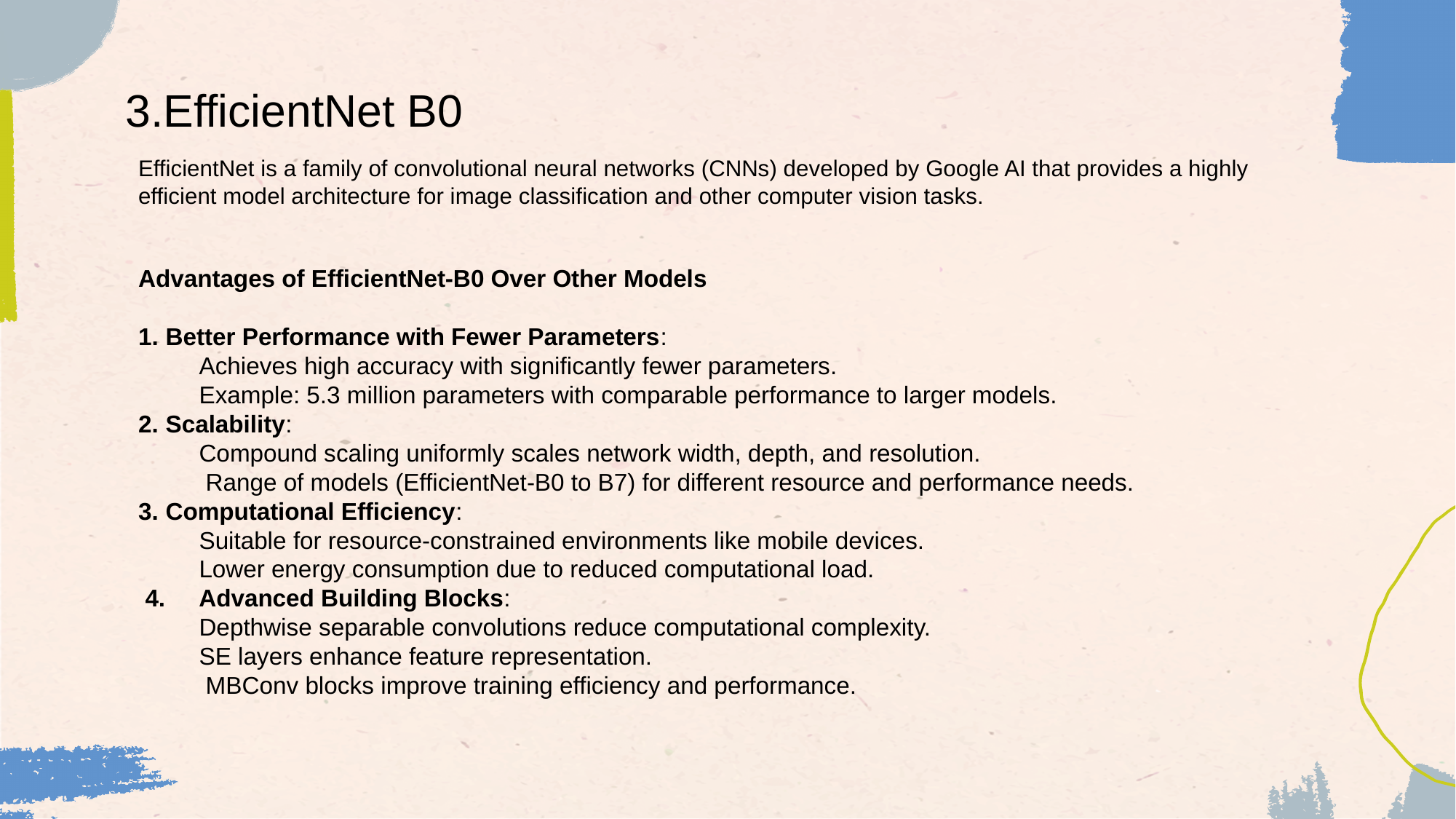

# 3.EfficientNet B0
EfficientNet is a family of convolutional neural networks (CNNs) developed by Google AI that provides a highly efficient model architecture for image classification and other computer vision tasks.

Advantages of EfficientNet-B0 Over Other Models

Better Performance with Fewer Parameters:
         Achieves high accuracy with significantly fewer parameters.
         Example: 5.3 million parameters with comparable performance to larger models.
Scalability:
         Compound scaling uniformly scales network width, depth, and resolution.
          Range of models (EfficientNet-B0 to B7) for different resource and performance needs.
Computational Efficiency:
         Suitable for resource-constrained environments like mobile devices.
         Lower energy consumption due to reduced computational load.
 4.     Advanced Building Blocks:
         Depthwise separable convolutions reduce computational complexity.
         SE layers enhance feature representation.
          MBConv blocks improve training efficiency and performance.